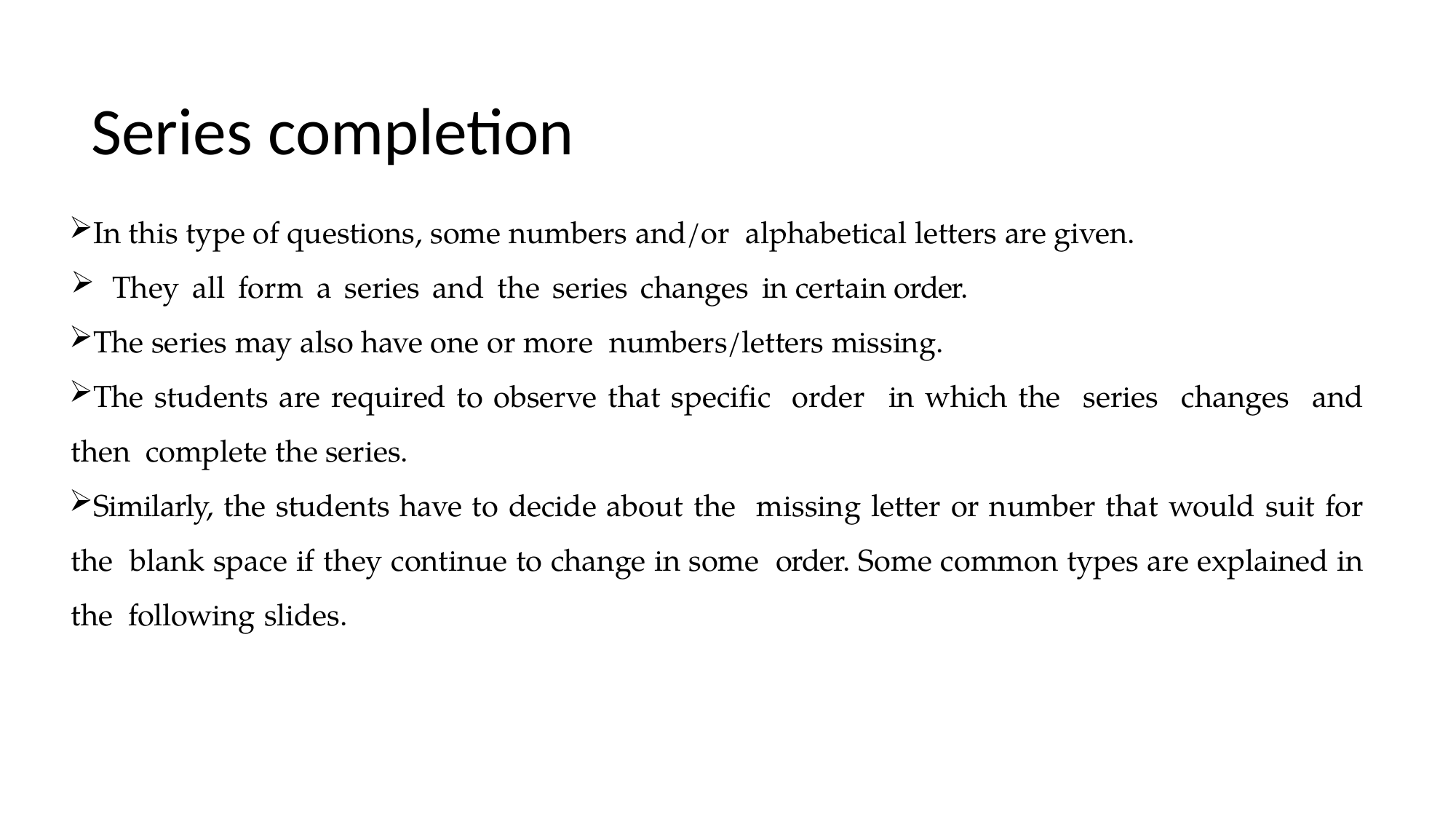

# Series completion
In this type of questions, some numbers and/or  alphabetical letters are given.
They all form a series and the series changes in certain order.
The series may also have one or more  numbers/letters missing.
The students are required to observe that specific  order in which the series changes and then  complete the series.
Similarly, the students have to decide about the  missing letter or number that would suit for the  blank space if they continue to change in some  order. Some common types are explained in the  following slides.